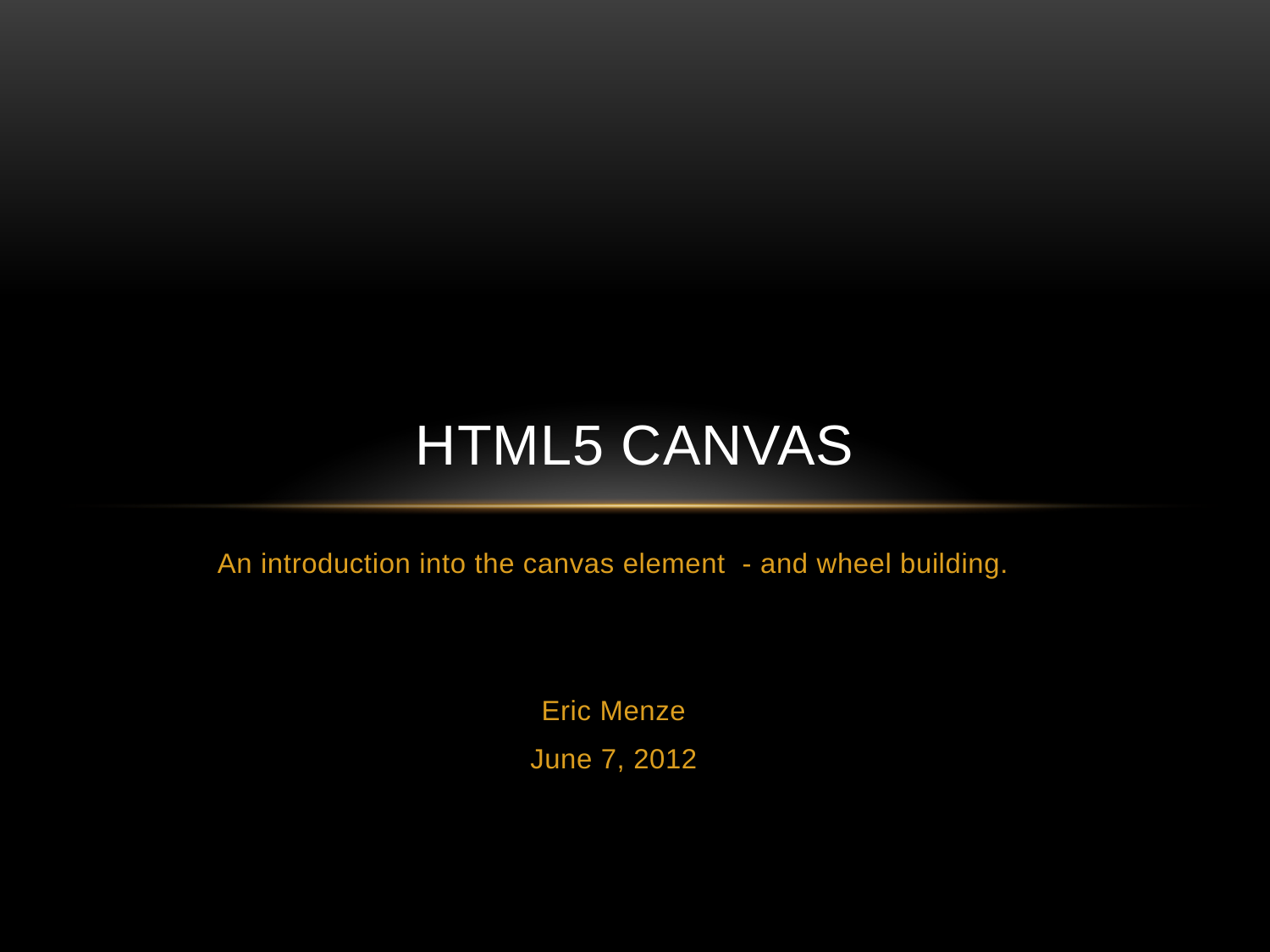

# Html5 canvas
An introduction into the canvas element  - and wheel building.

Eric Menze
June 7, 2012